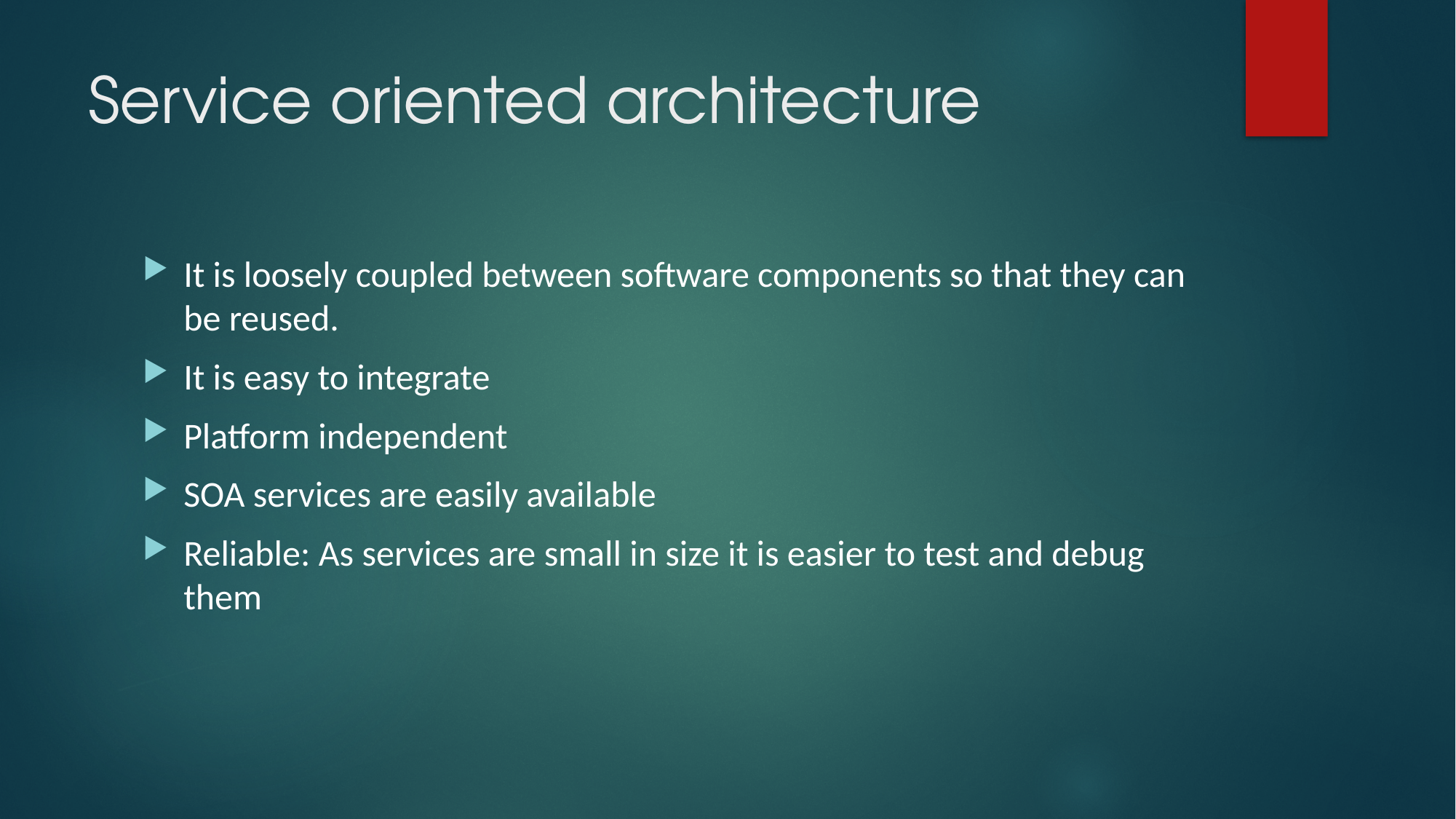

# Service oriented architecture
It is loosely coupled between software components so that they can be reused.
It is easy to integrate
Platform independent
SOA services are easily available
Reliable: As services are small in size it is easier to test and debug them